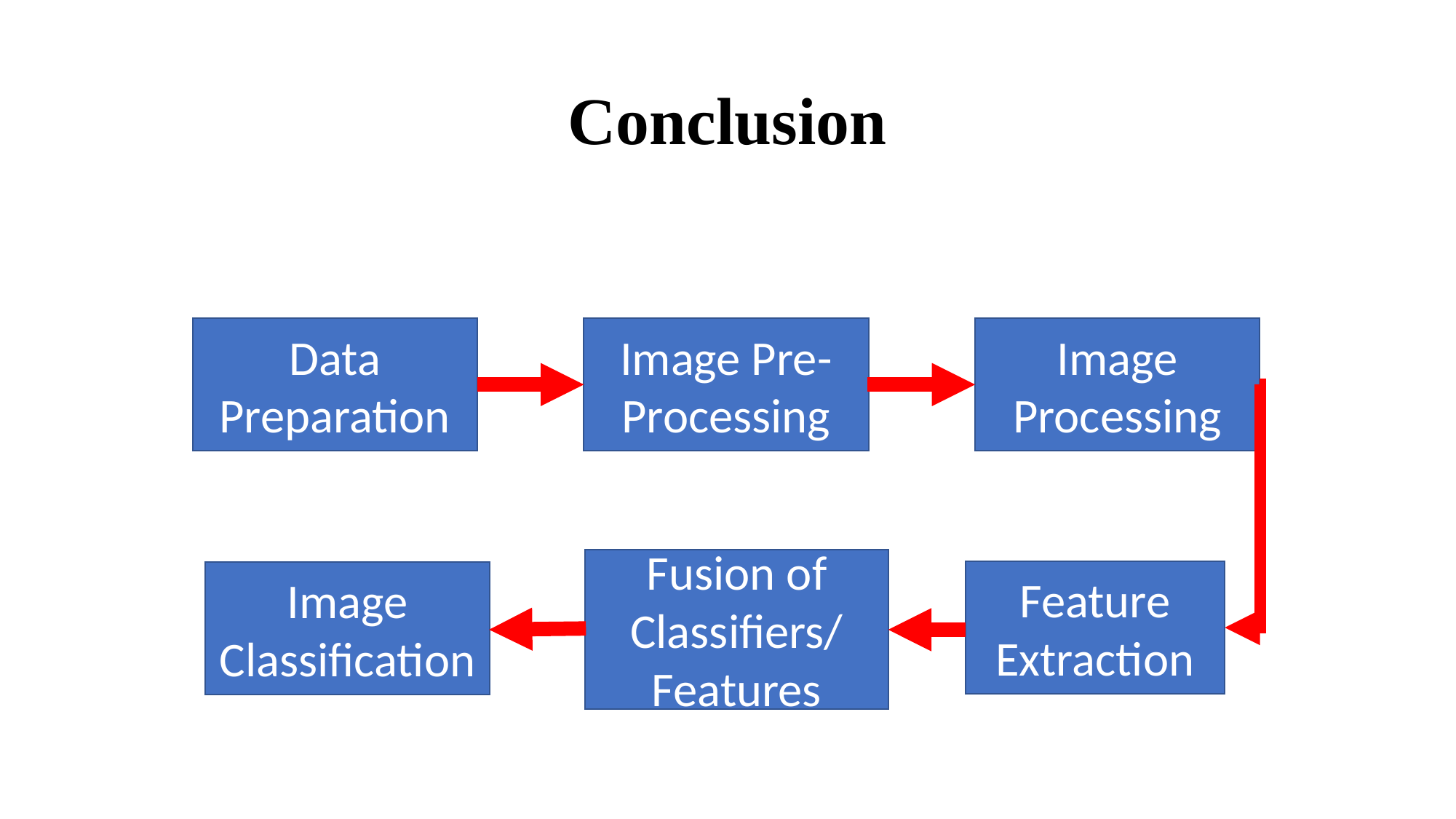

# Conclusion

Data Preparation
Image Pre-Processing
Image Processing
Fusion of Classifiers/
Features
Feature Extraction
Image Classification